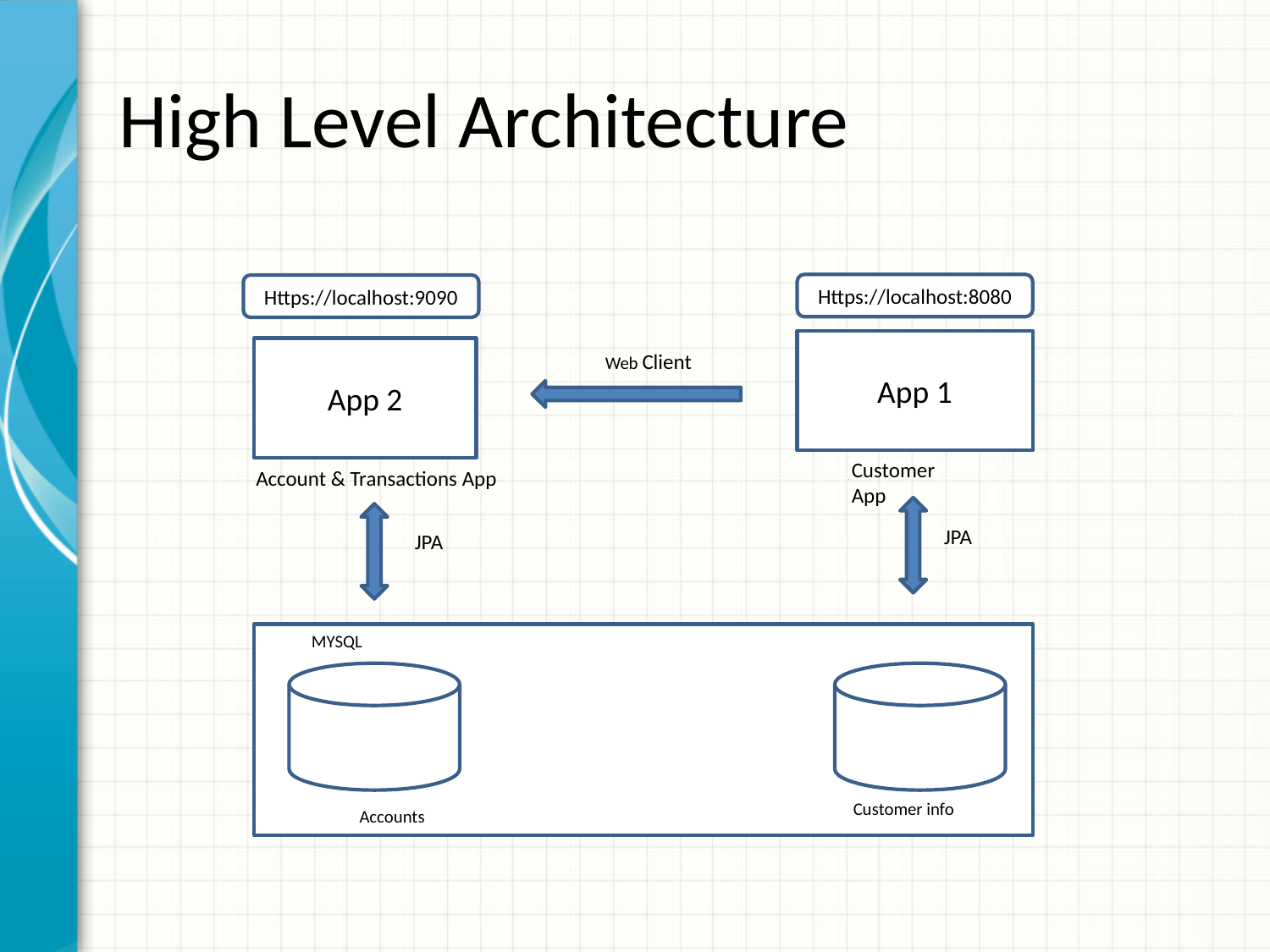

# High Level Architecture
Https://localhost:8080
Https://localhost:9090
App 1
App 2
Web Client

Customer App

Account & Transactions App

JPA
JPA

MYSQL

Customer info
Accounts